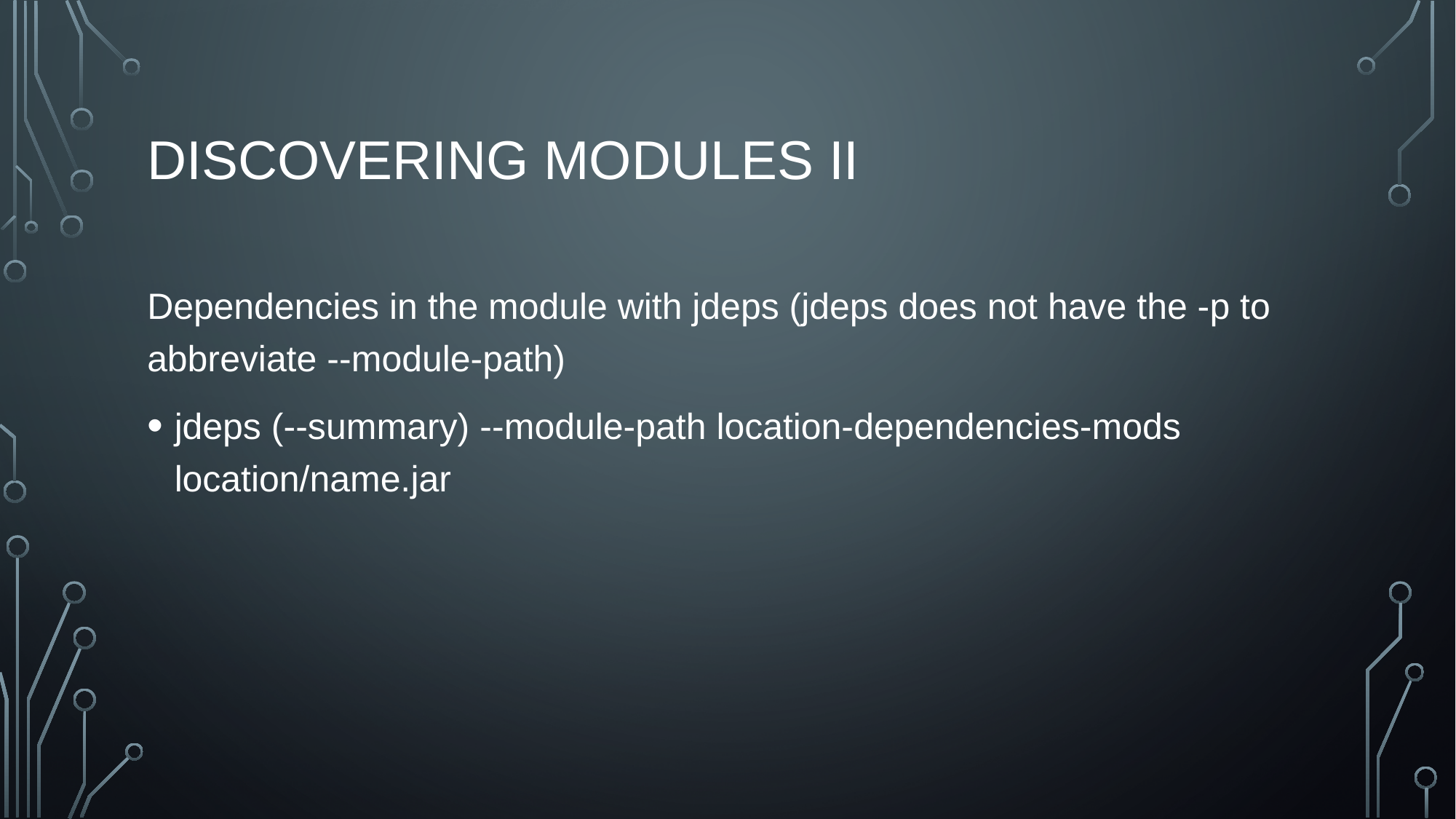

# Discovering modules II
Dependencies in the module with jdeps (jdeps does not have the -p to abbreviate --module-path)
jdeps (--summary) --module-path location-dependencies-mods location/name.jar